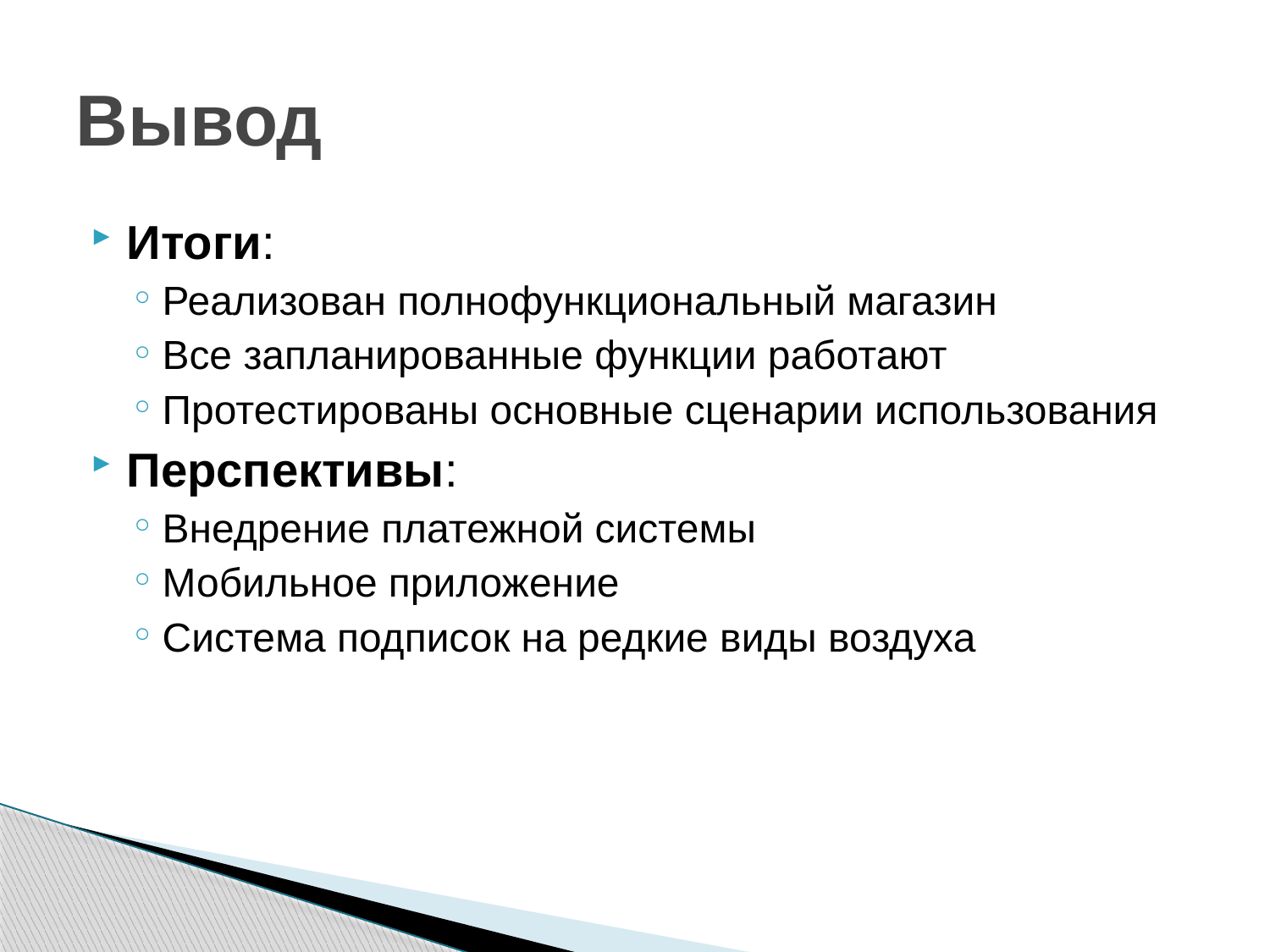

# Вывод
Итоги:
Реализован полнофункциональный магазин
Все запланированные функции работают
Протестированы основные сценарии использования
Перспективы:
Внедрение платежной системы
Мобильное приложение
Система подписок на редкие виды воздуха